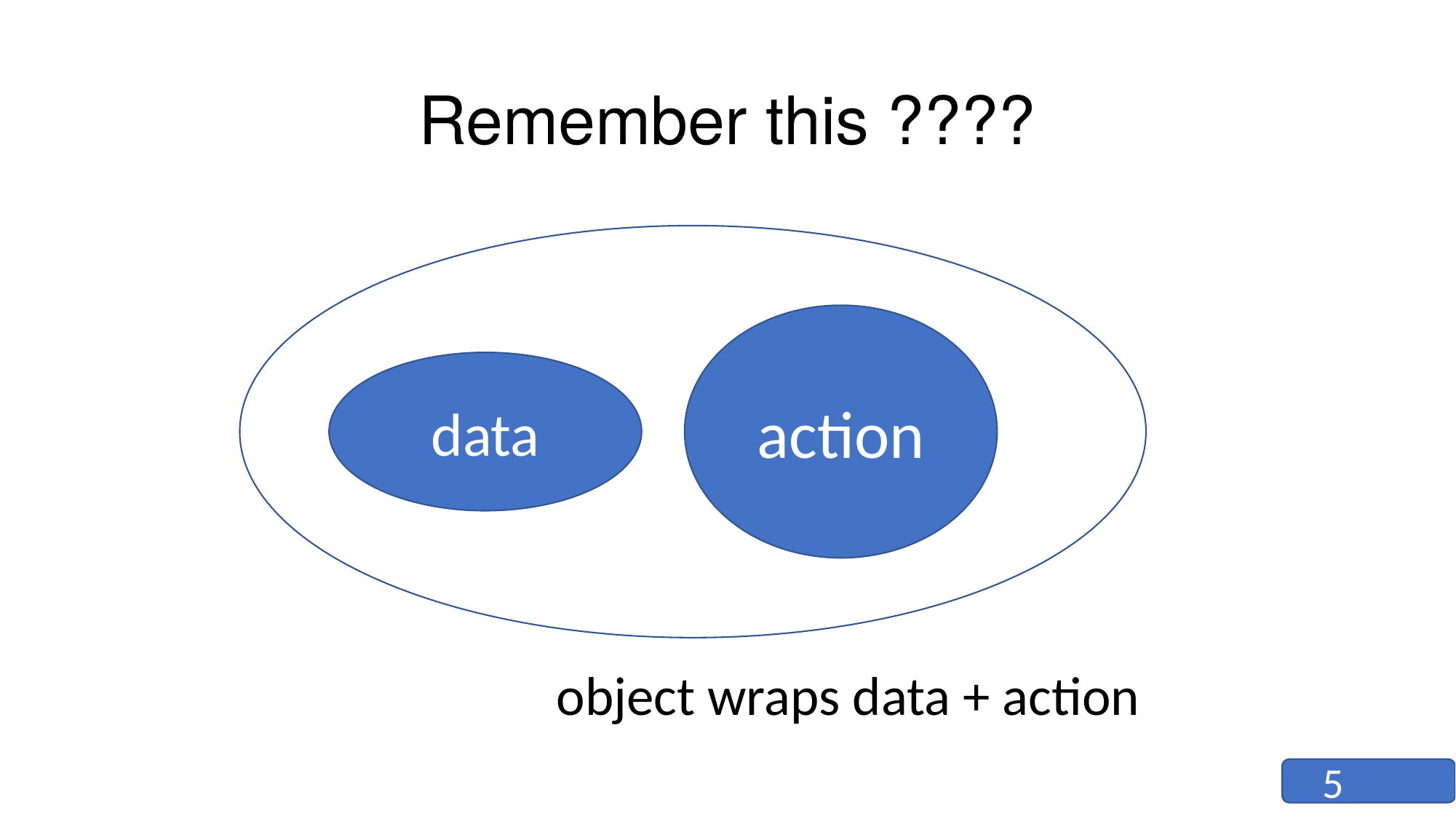

# Remember this ????

action
data
object wraps data + action
5